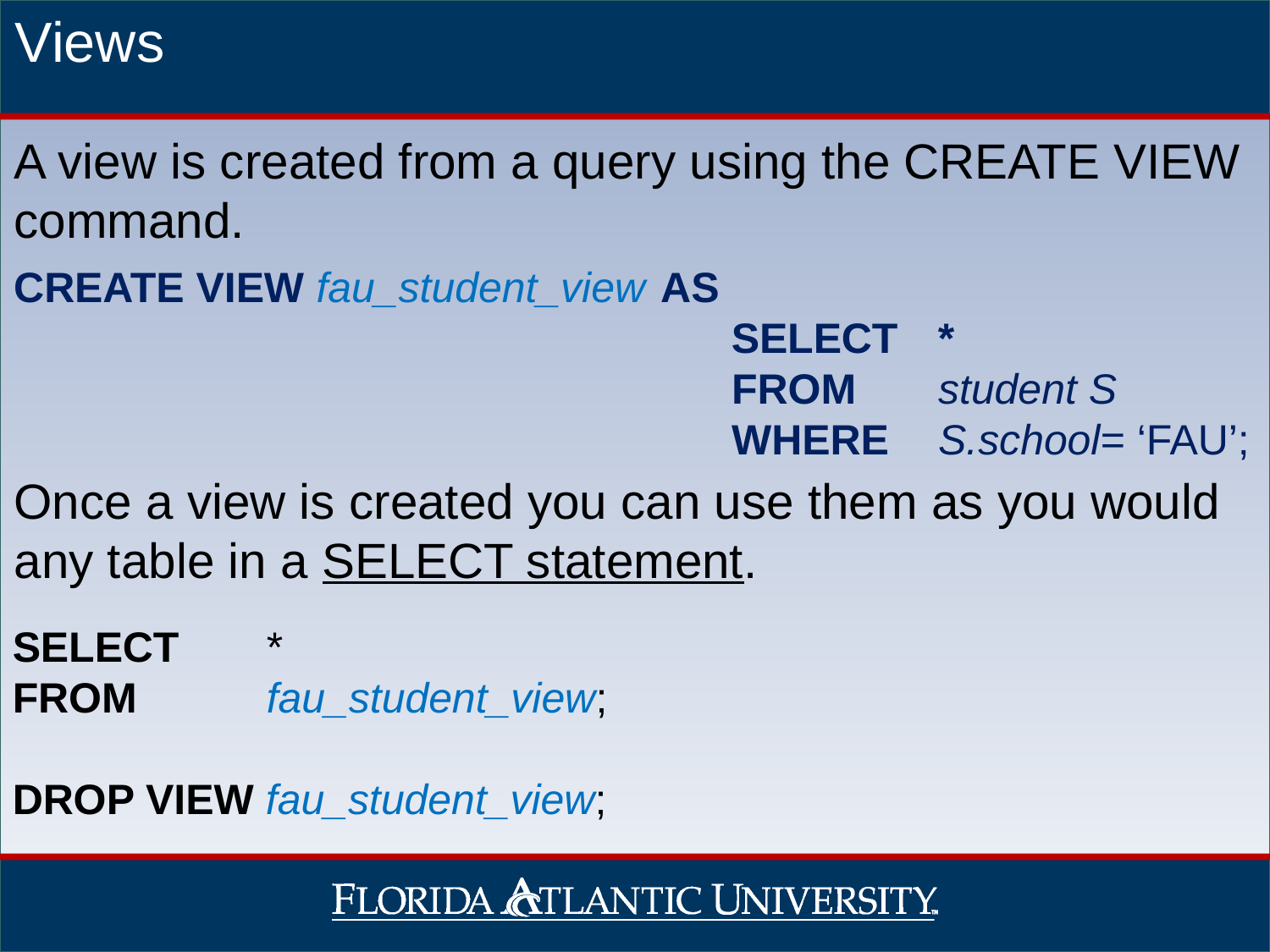

Views
A view is created from a query using the CREATE VIEW command.
CREATE VIEW fau_student_view	 AS 			       						       SELECT	   *
      					       FROM 	   student S
		      			       WHERE 	   S.school= ‘FAU’;
Once a view is created you can use them as you would any table in a SELECT statement.
SELECT	*
FROM		fau_student_view;

DROP VIEW fau_student_view;